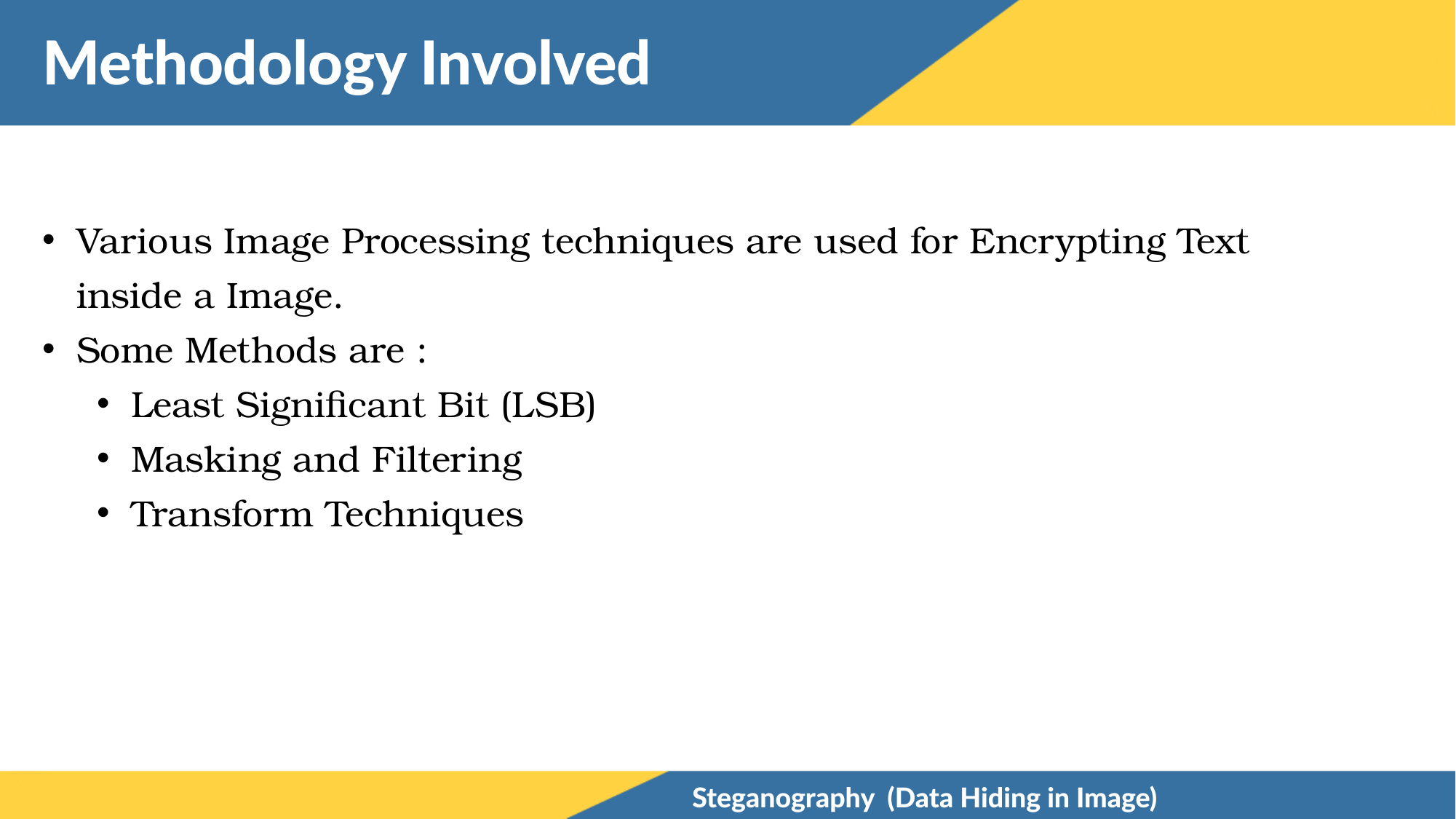

Methodology Involved
Various Image Processing techniques are used for Encrypting Text inside a Image.
Some Methods are :
Least Significant Bit (LSB)
Masking and Filtering
Transform Techniques

Steganography  (Data Hiding in Image)